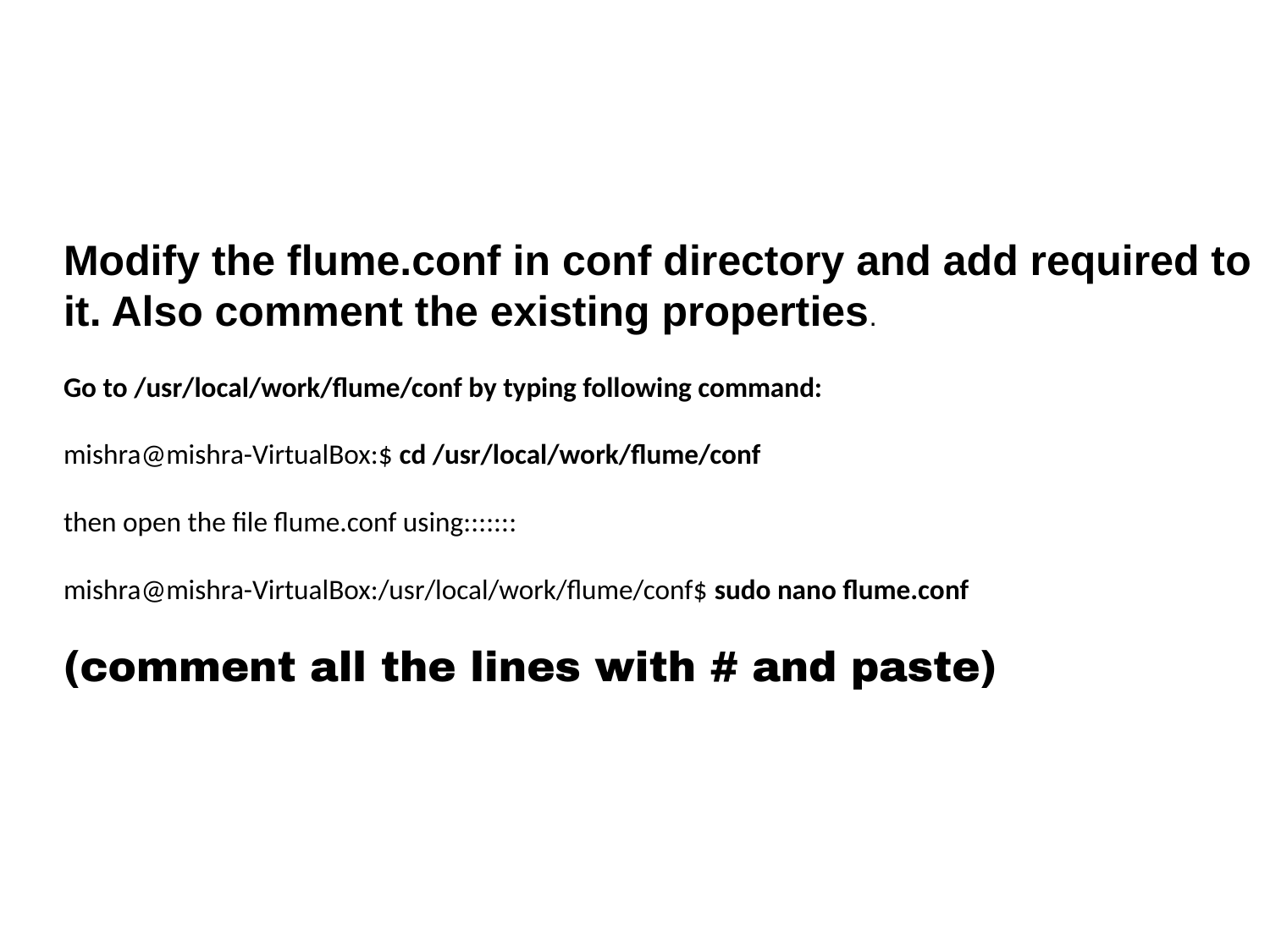

Modify the flume.conf in conf directory and add required to it. Also comment the existing properties.

Go to /usr/local/work/flume/conf by typing following command:

mishra@mishra-VirtualBox:$ cd /usr/local/work/flume/conf

then open the file flume.conf using:::::::

mishra@mishra-VirtualBox:/usr/local/work/flume/conf$ sudo nano flume.conf
(comment all the lines with # and paste)